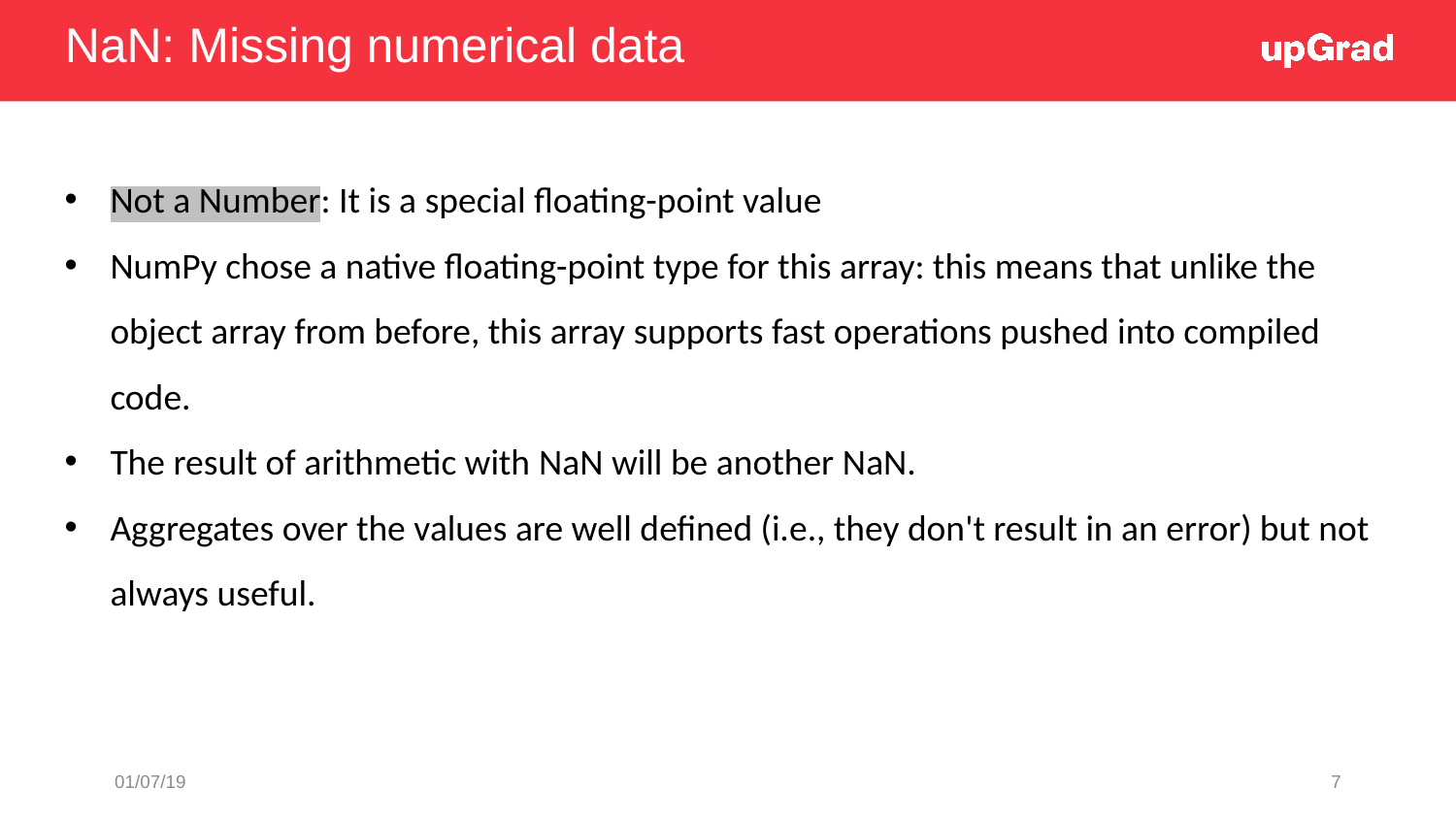

# NaN: Missing numerical data
Not a Number: It is a special floating-point value
NumPy chose a native floating-point type for this array: this means that unlike the object array from before, this array supports fast operations pushed into compiled code.
The result of arithmetic with NaN will be another NaN.
Aggregates over the values are well defined (i.e., they don't result in an error) but not always useful.
01/07/19
7